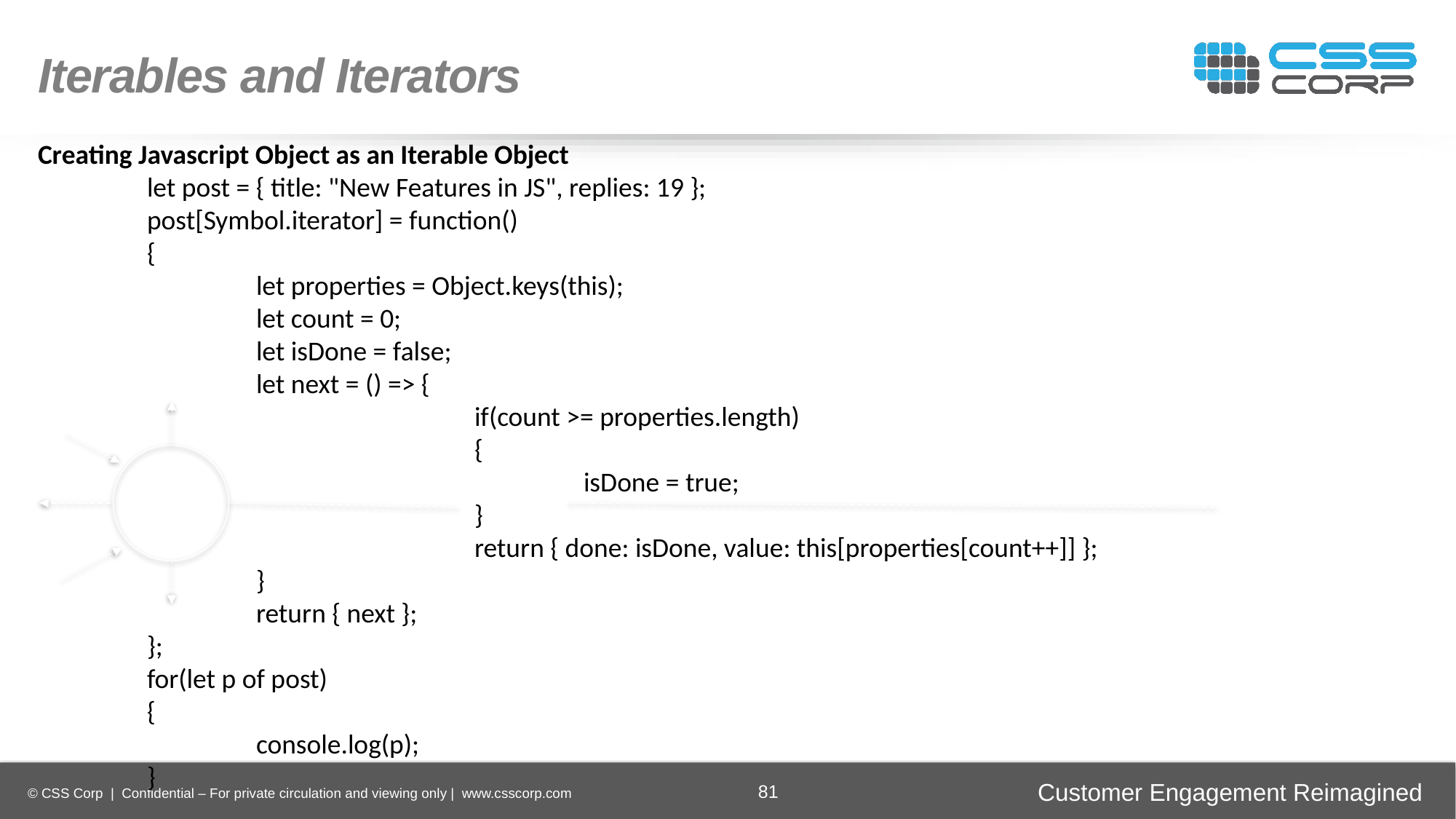

Iterables and Iterators
Creating Javascript Object as an Iterable Object
	let post = { title: "New Features in JS", replies: 19 };
	post[Symbol.iterator] = function()
	{
		let properties = Object.keys(this);
		let count = 0;
		let isDone = false;
		let next = () => {
				if(count >= properties.length)
				{
					isDone = true;
				}
				return { done: isDone, value: this[properties[count++]] };
		}
		return { next };
	};
	for(let p of post)
	{
		console.log(p);
	}
Enhancing
Operational Efficiency

Faster Time-to-Market

Digital
Transformation

Securing Brand and Customer Trust

81